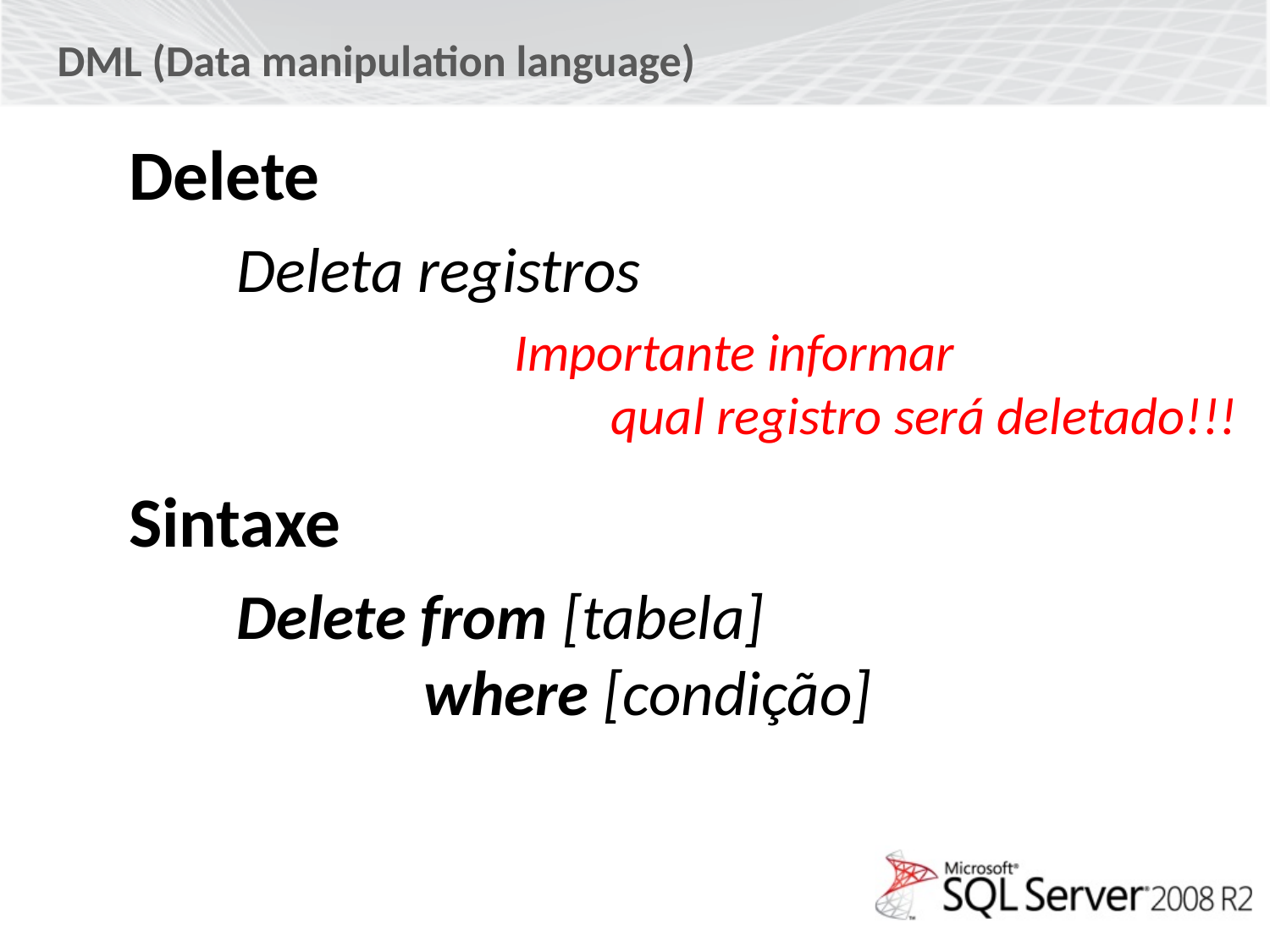

DML (Data manipulation language)
Delete
Deleta registros
Importante informar
        qual registro será deletado!!!
Sintaxe
Delete from [tabela]
             where [condição]